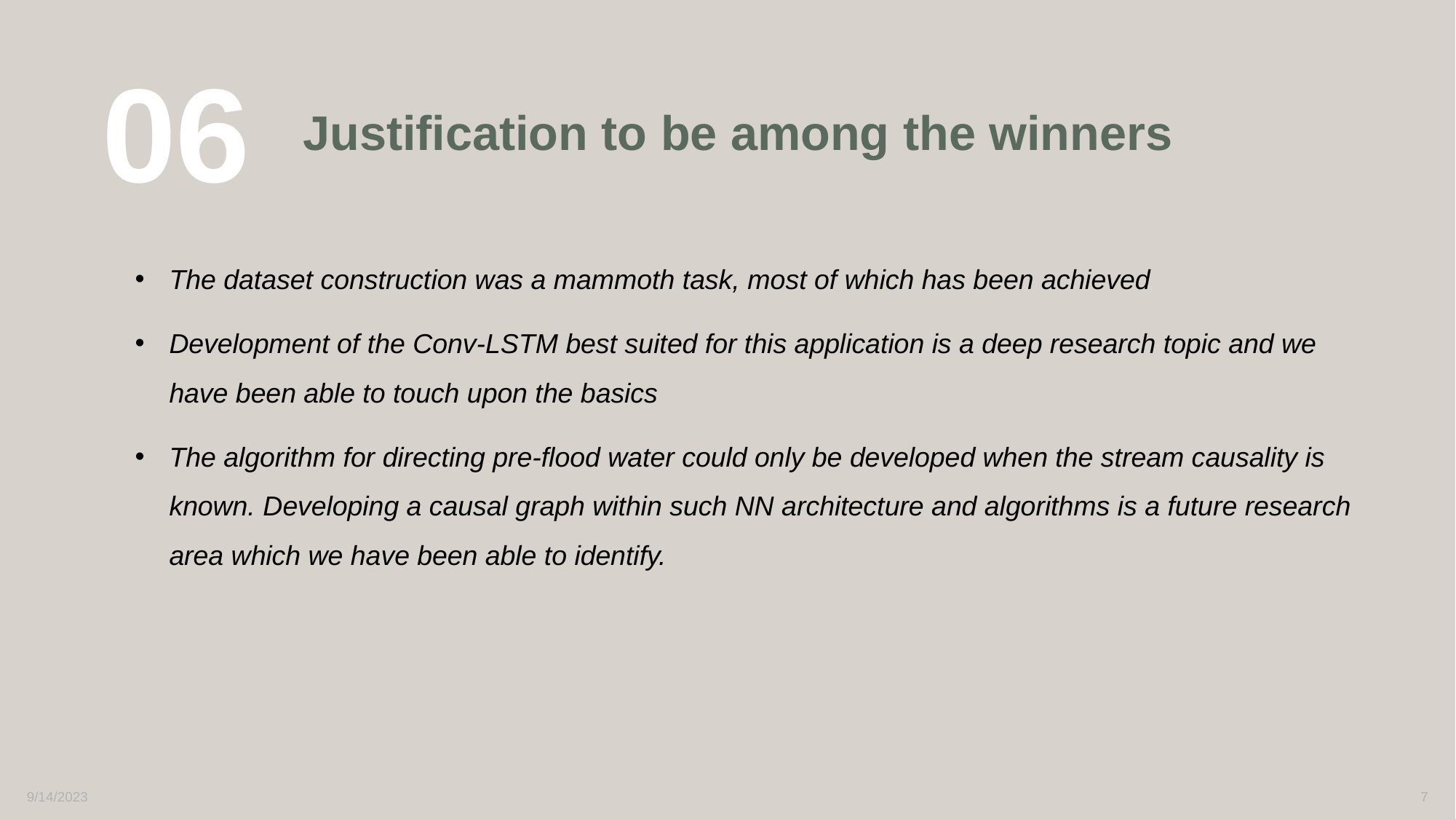

06
# Justification to be among the winners
The dataset construction was a mammoth task, most of which has been achieved
Development of the Conv-LSTM best suited for this application is a deep research topic and we have been able to touch upon the basics
The algorithm for directing pre-flood water could only be developed when the stream causality is known. Developing a causal graph within such NN architecture and algorithms is a future research area which we have been able to identify.
9/14/2023
7